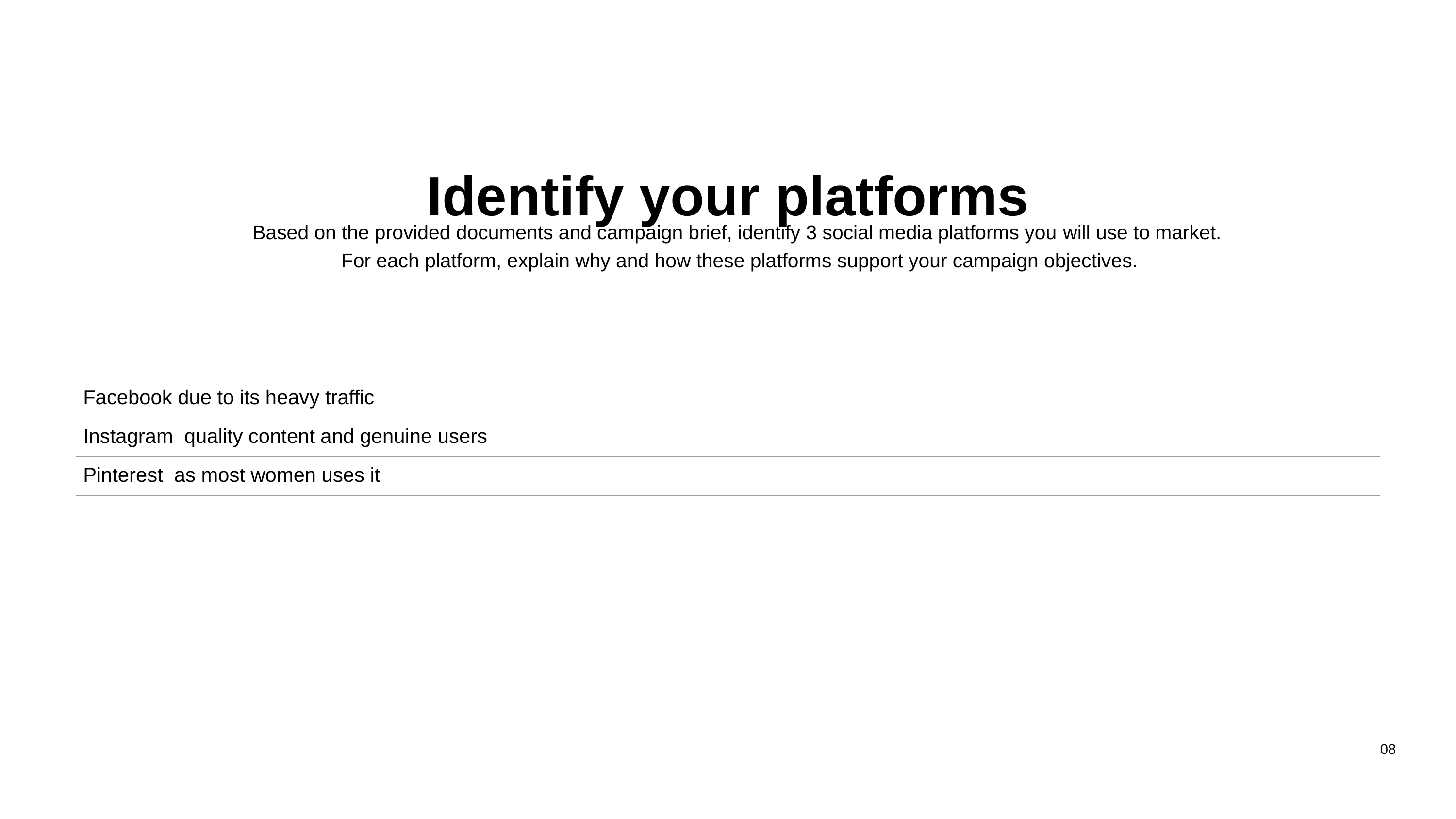

Identify your platforms

Based on the provided documents and campaign brief, identify 3 social media platforms you will use to market.
For each platform, explain why and how these platforms support your campaign objectives.
| Facebook due to its heavy traffic |
| --- |
| Instagram quality content and genuine users |
| Pinterest as most women uses it |
08